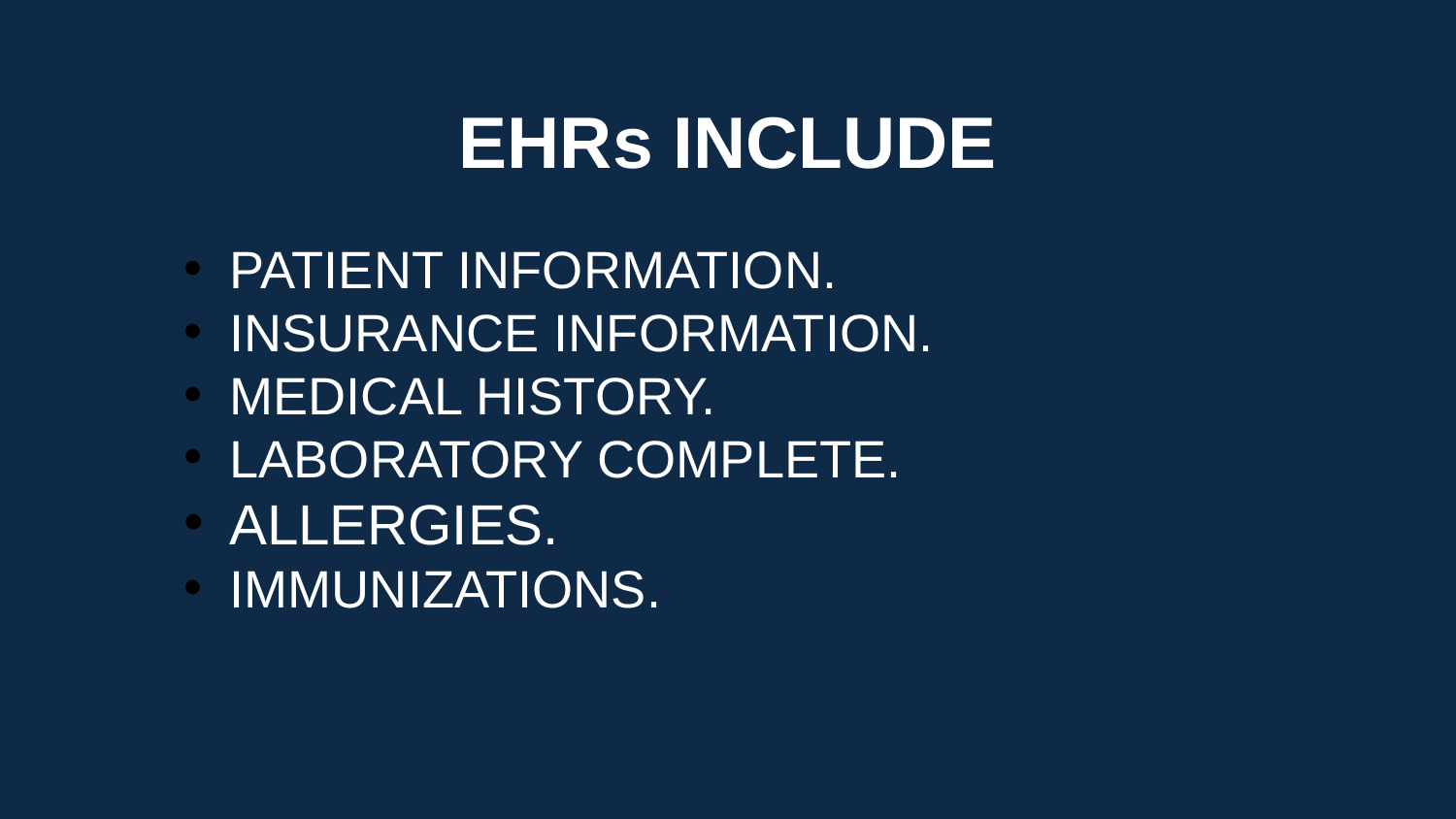

# EHRs INCLUDE
PATIENT INFORMATION.
INSURANCE INFORMATION.
MEDICAL HISTORY.
LABORATORY COMPLETE.
ALLERGIES.
IMMUNIZATIONS.